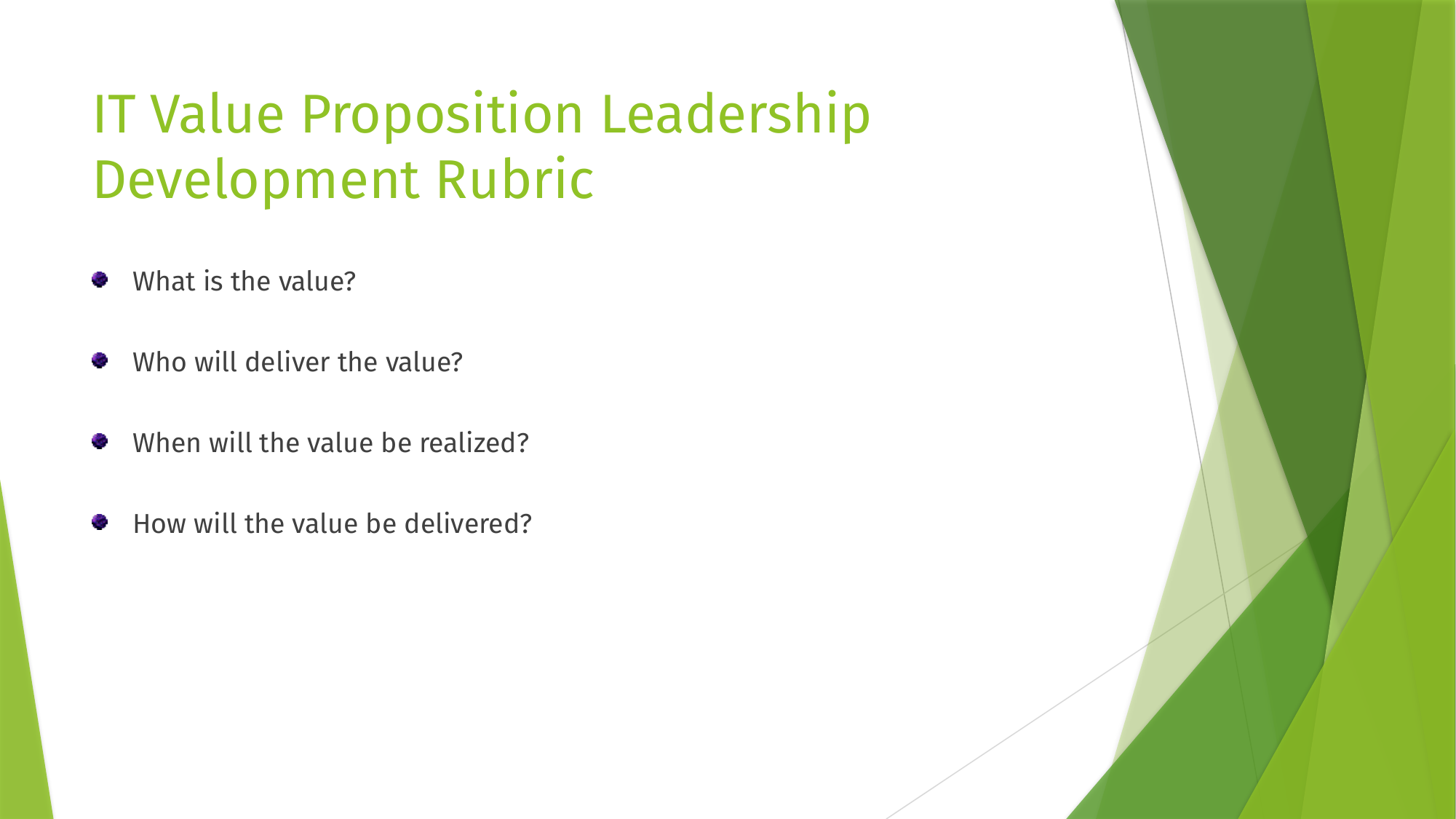

# IT Value Proposition Leadership Development Rubric
What is the value?
Who will deliver the value?
When will the value be realized?
How will the value be delivered?